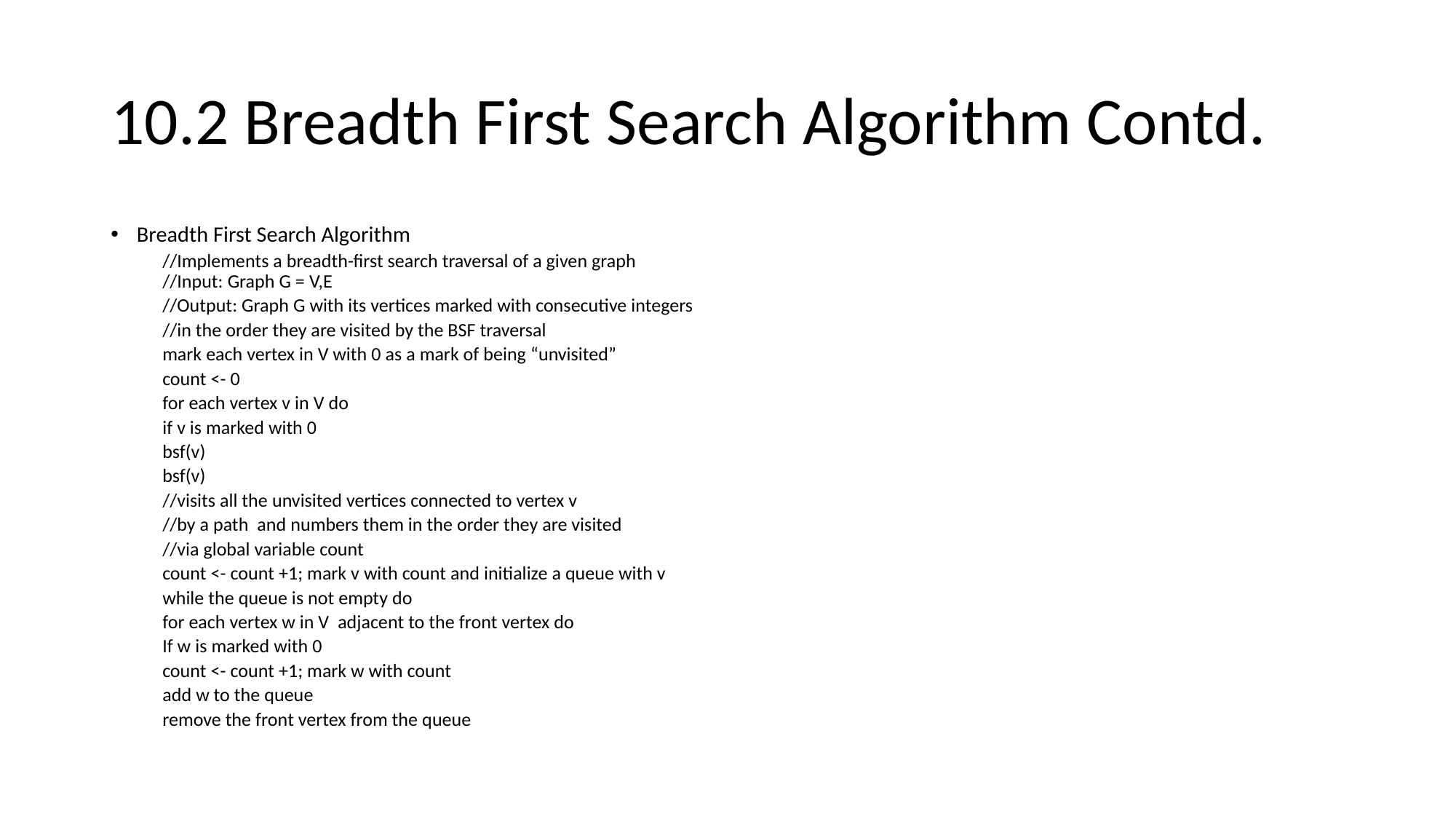

# 10.2 Breadth First Search Algorithm Contd.
Breadth First Search Algorithm
//Implements a breadth-first search traversal of a given graph
//Input: Graph G = V,E
//Output: Graph G with its vertices marked with consecutive integers
//in the order they are visited by the BSF traversal
mark each vertex in V with 0 as a mark of being “unvisited”
count <- 0
for each vertex v in V do
	if v is marked with 0
		bsf(v)
bsf(v)
//visits all the unvisited vertices connected to vertex v
//by a path  and numbers them in the order they are visited
//via global variable count
count <- count +1; mark v with count and initialize a queue with v
while the queue is not empty do
	for each vertex w in V  adjacent to the front vertex do
	If w is marked with 0
		count <- count +1; mark w with count
		add w to the queue
	remove the front vertex from the queue